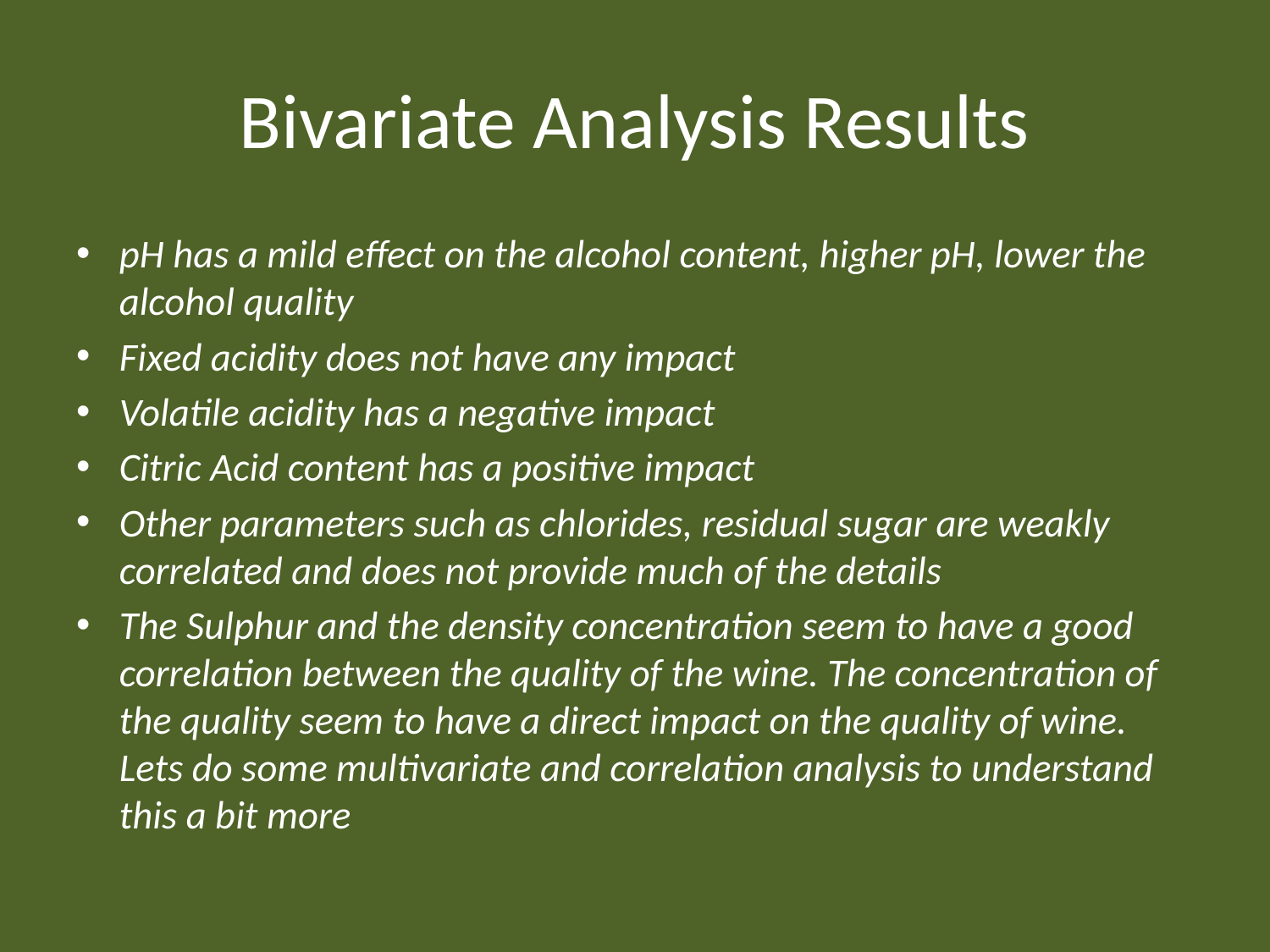

# Bivariate Analysis Results
pH has a mild effect on the alcohol content, higher pH, lower the alcohol quality
Fixed acidity does not have any impact
Volatile acidity has a negative impact
Citric Acid content has a positive impact
Other parameters such as chlorides, residual sugar are weakly correlated and does not provide much of the details
The Sulphur and the density concentration seem to have a good correlation between the quality of the wine. The concentration of the quality seem to have a direct impact on the quality of wine. Lets do some multivariate and correlation analysis to understand this a bit more